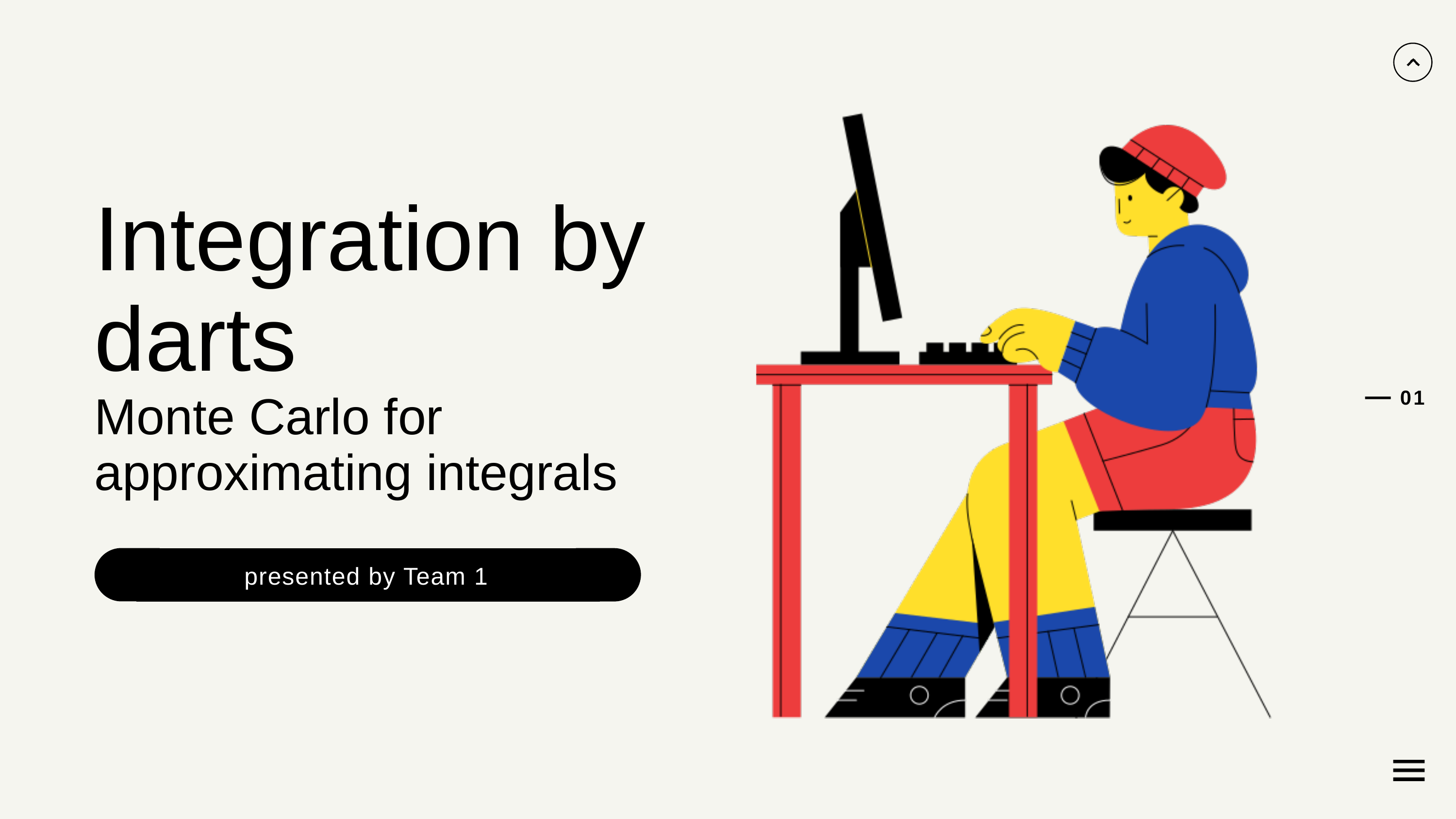

Integration by darts
Monte Carlo for approximating integrals
01

presented by Team 1